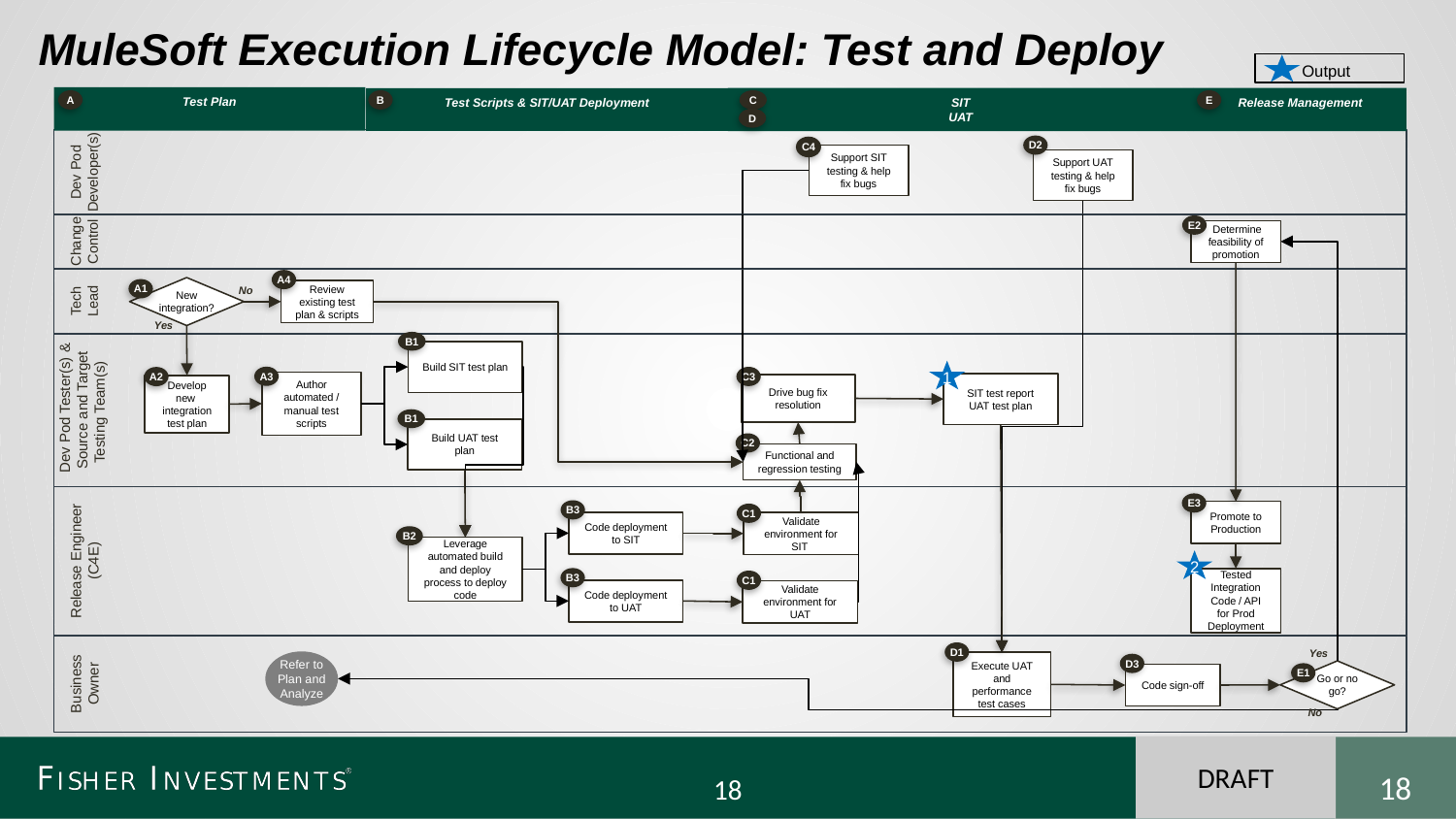

Dev Pod Developer(s)
Change Control
Tech Lead
 Dev Pod Tester(s) & Source and Target Testing Team(s)
Release Engineer (C4E)
Business Owner
MuleSoft Execution Lifecycle Model: Test and Deploy
       Output

Test Plan
Release Management
SIT
UAT
Test Scripts & SIT/UAT Deployment
A
B
C
E
D
D2
C4
Support SIT testing & help fix bugs
Support UAT testing & help fix bugs
E2
 Determine feasibility of promotion
A4
No
New integration?
A1
Review existing test plan & scripts
Yes
B1
Build SIT test plan
1
A3
C3
A2
Author automated / manual test scripts
SIT test report
UAT test plan
Drive bug fix resolution
Develop new  integration test plan
B1
Build UAT test plan
C2
Functional and regression testing
E3
B3
Promote to Production
C1
Validate environment for SIT
Code deployment to SIT
B2
Leverage automated build and deploy process to deploy code
2
B3
Tested Integration Code / API for Prod Deployment
C1
Code deployment to UAT
Validate environment for UAT
Yes
D1
Refer to Plan and Analyze
Execute UAT and performance test cases
D3
Go or no go?
E1
Code sign-off
No
DRAFT
18